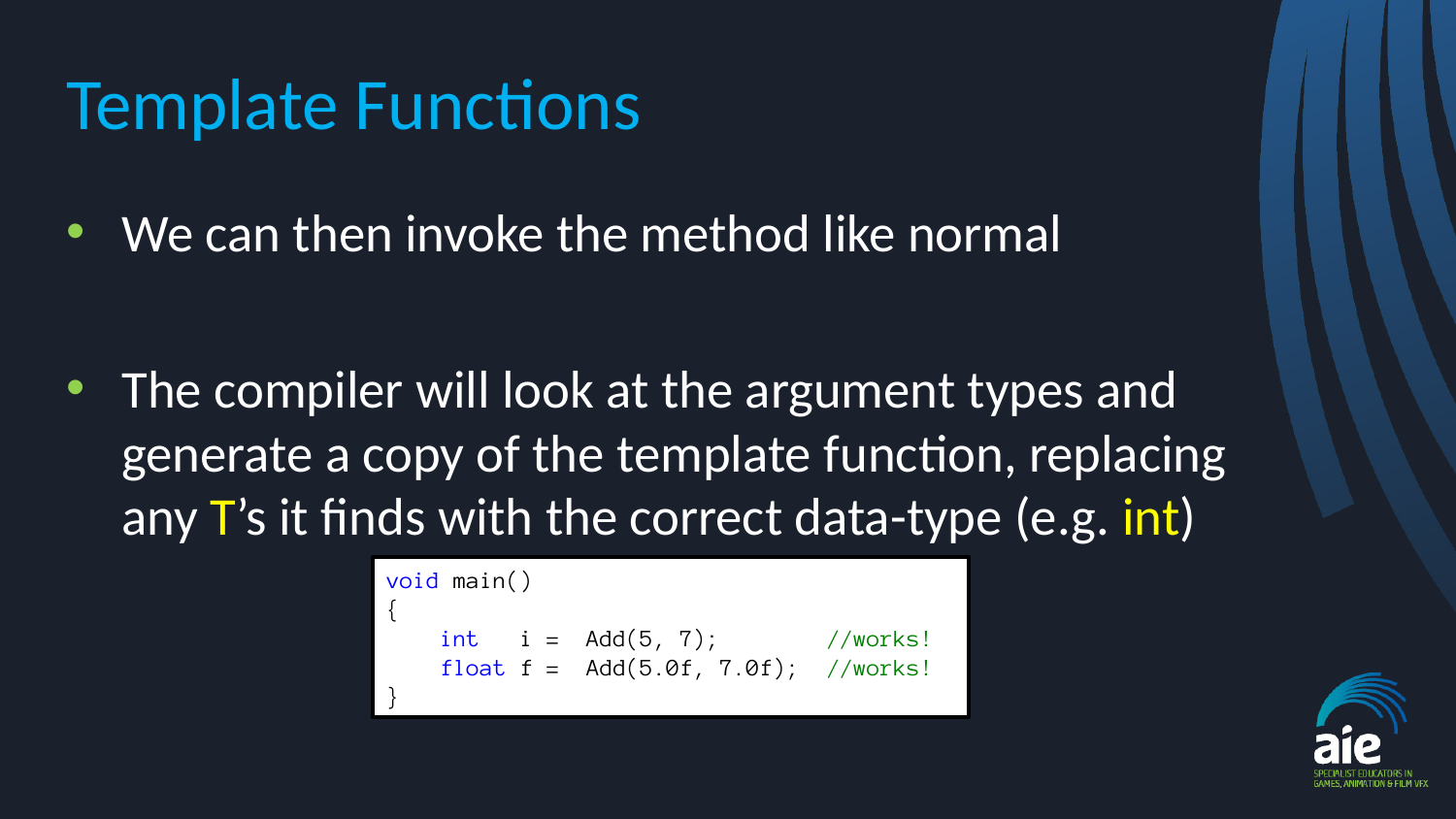

# Template Functions
We can then invoke the method like normal

The compiler will look at the argument types and generate a copy of the template function, replacing any T’s it finds with the correct data-type (e.g. int)
void main()
{
    int   i =  Add(5, 7);        //works!
    float f =  Add(5.0f, 7.0f);  //works!
}